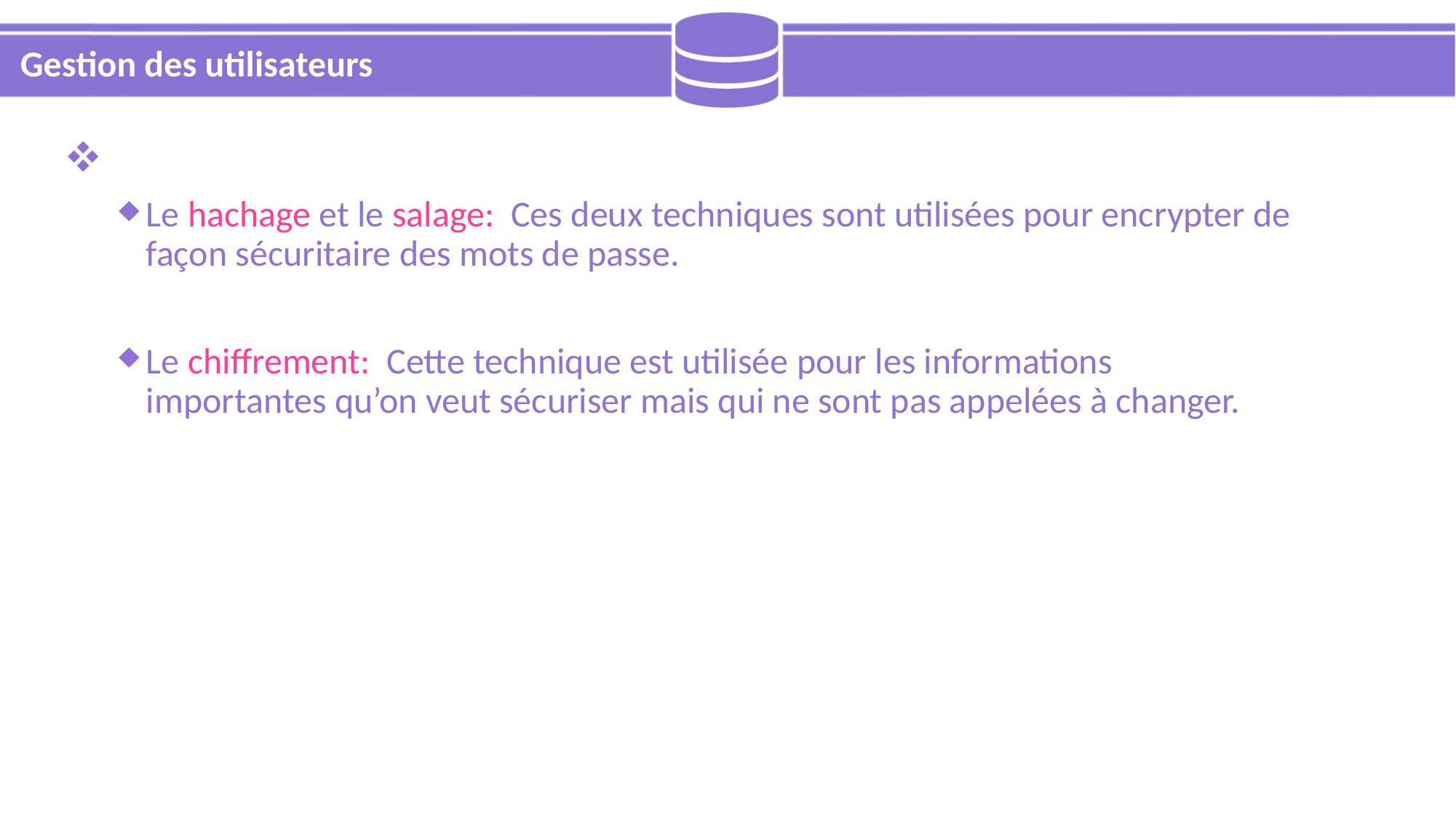

# Gestion des utilisateurs

Le hachage et le salage:  Ces deux techniques sont utilisées pour encrypter de façon sécuritaire des mots de passe.

Le chiffrement:  Cette technique est utilisée pour les informations importantes qu’on veut sécuriser mais qui ne sont pas appelées à changer.